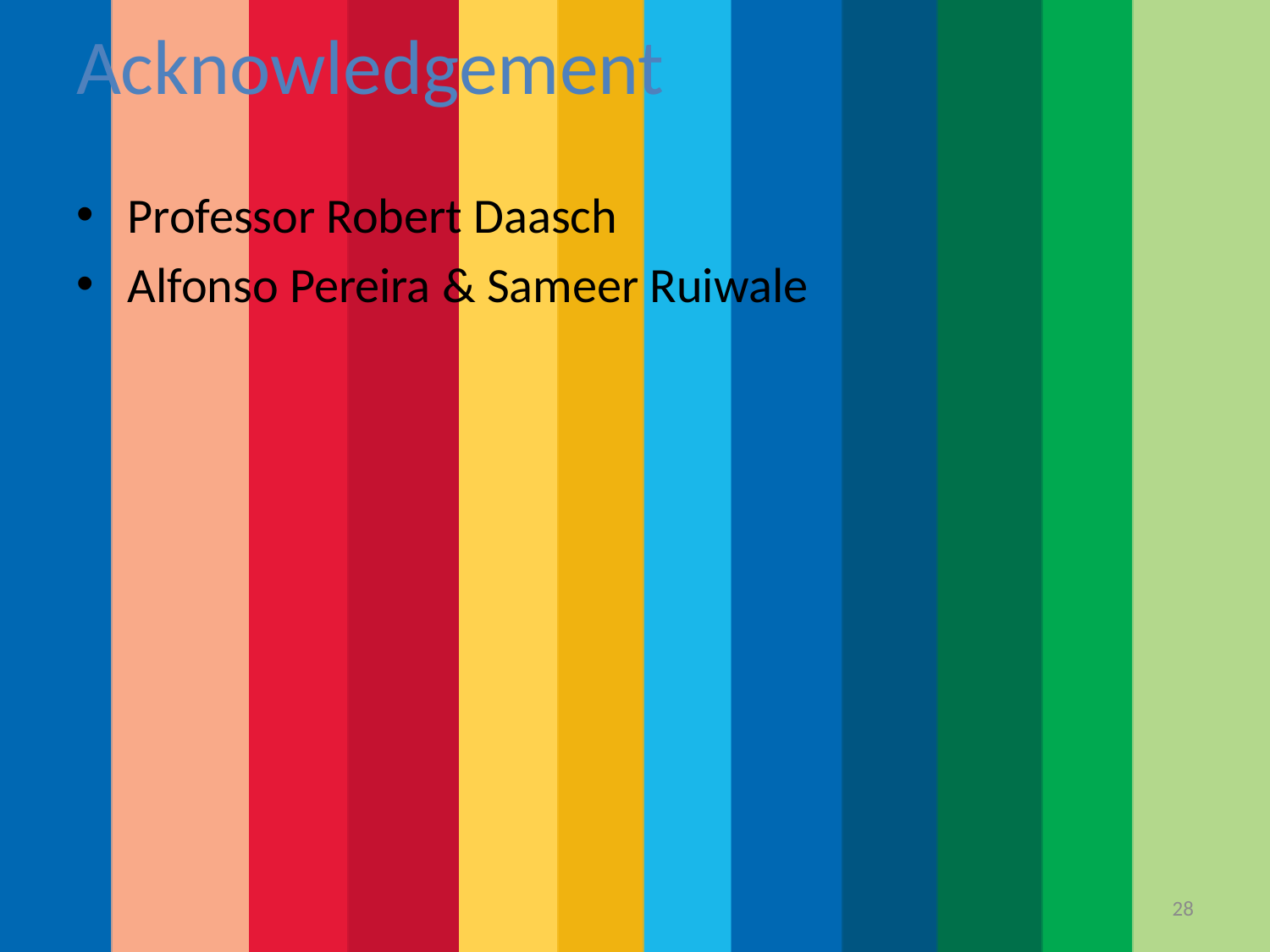

# Acknowledgement
Professor Robert Daasch
Alfonso Pereira & Sameer Ruiwale
28